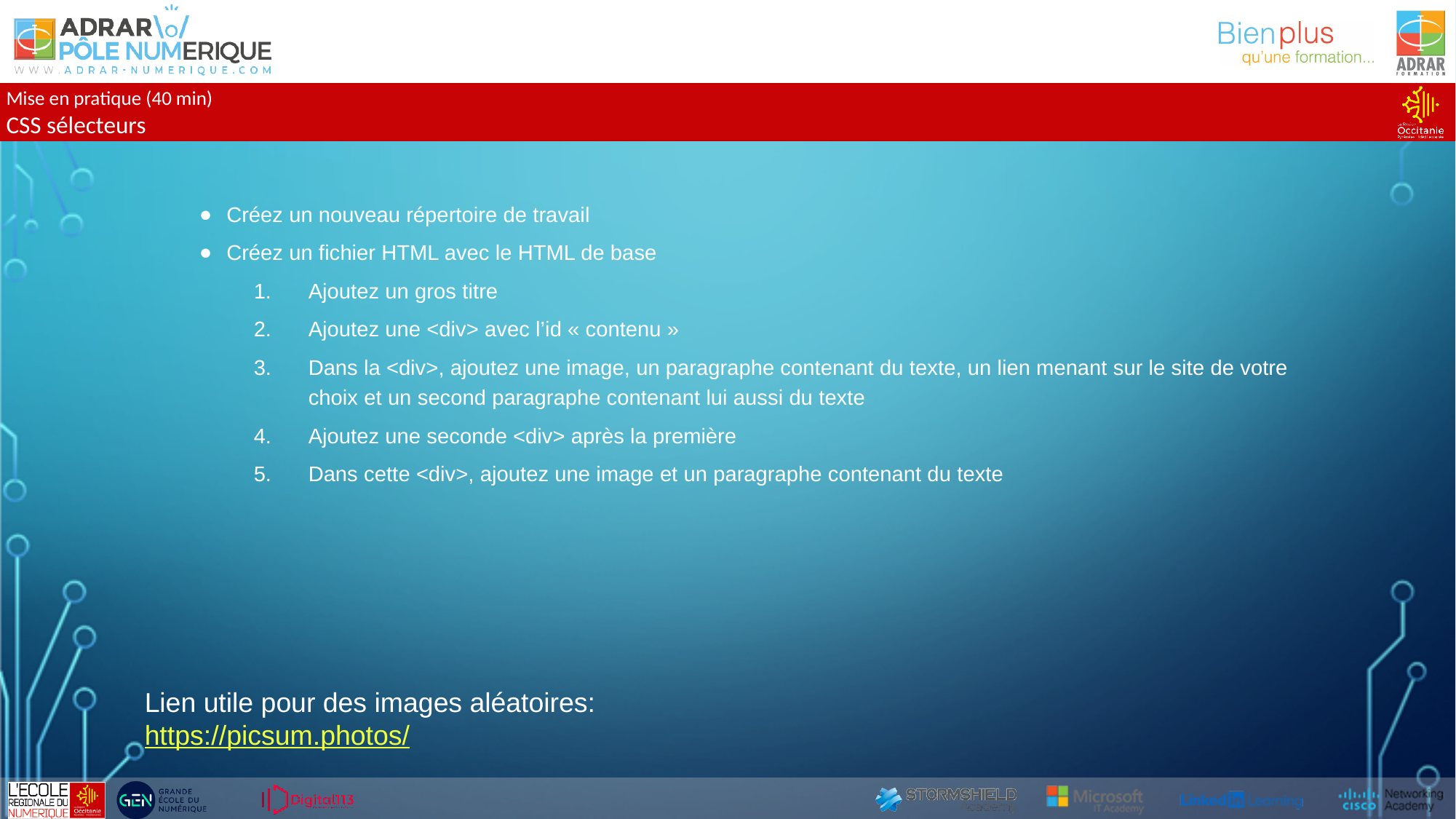

Mise en pratique (40 min)
CSS sélecteurs
Créez un nouveau répertoire de travail
Créez un fichier HTML avec le HTML de base
Ajoutez un gros titre
Ajoutez une <div> avec l’id « contenu »
Dans la <div>, ajoutez une image, un paragraphe contenant du texte, un lien menant sur le site de votre choix et un second paragraphe contenant lui aussi du texte
Ajoutez une seconde <div> après la première
Dans cette <div>, ajoutez une image et un paragraphe contenant du texte
Lien utile pour des images aléatoires: https://picsum.photos/